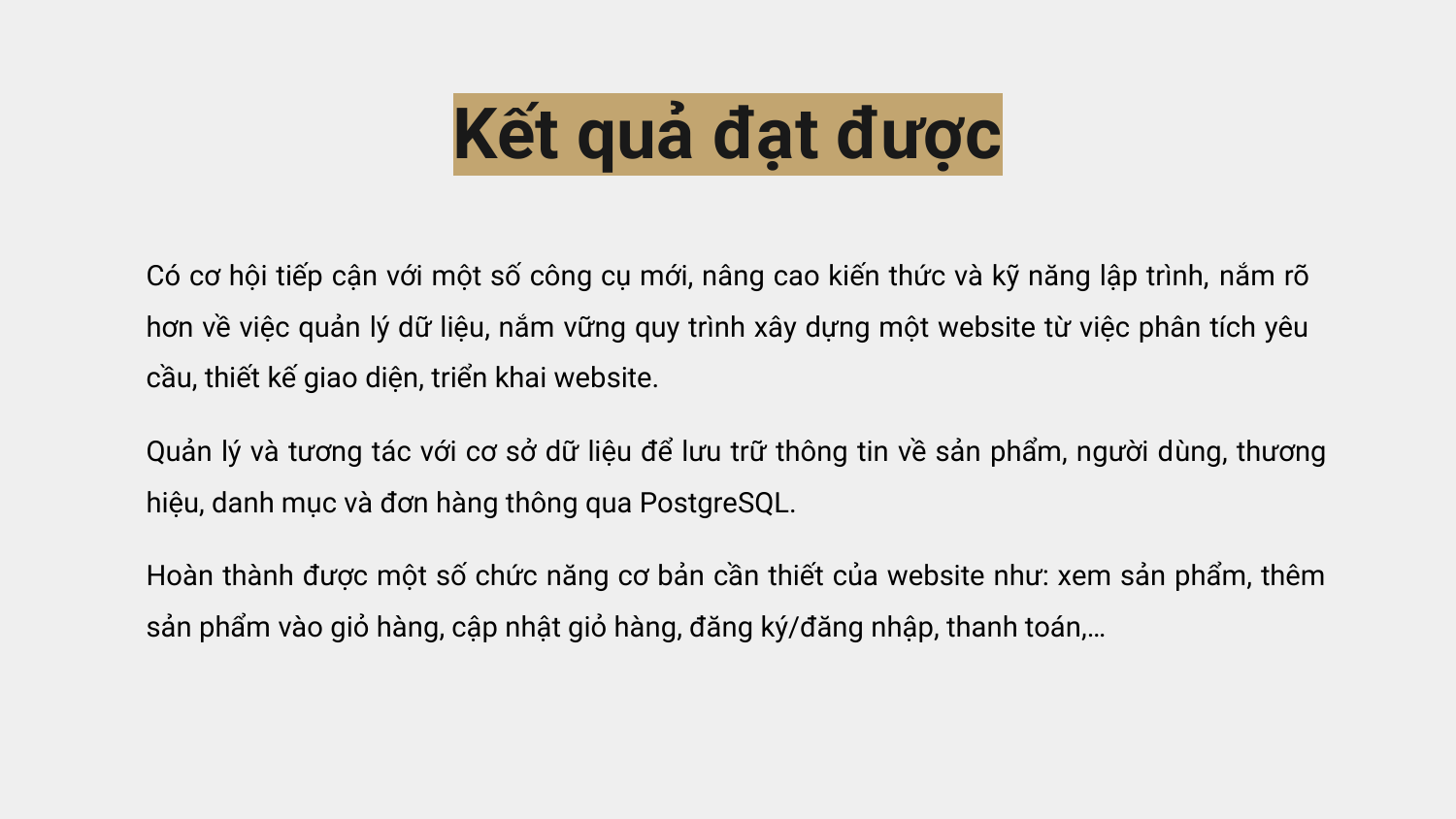

# Kết quả đạt được
Có cơ hội tiếp cận với một số công cụ mới, nâng cao kiến thức và kỹ năng lập trình, nắm rõ hơn về việc quản lý dữ liệu, nắm vững quy trình xây dựng một website từ việc phân tích yêu cầu, thiết kế giao diện, triển khai website.
Quản lý và tương tác với cơ sở dữ liệu để lưu trữ thông tin về sản phẩm, người dùng, thương hiệu, danh mục và đơn hàng thông qua PostgreSQL.
Hoàn thành được một số chức năng cơ bản cần thiết của website như: xem sản phẩm, thêm sản phẩm vào giỏ hàng, cập nhật giỏ hàng, đăng ký/đăng nhập, thanh toán,…